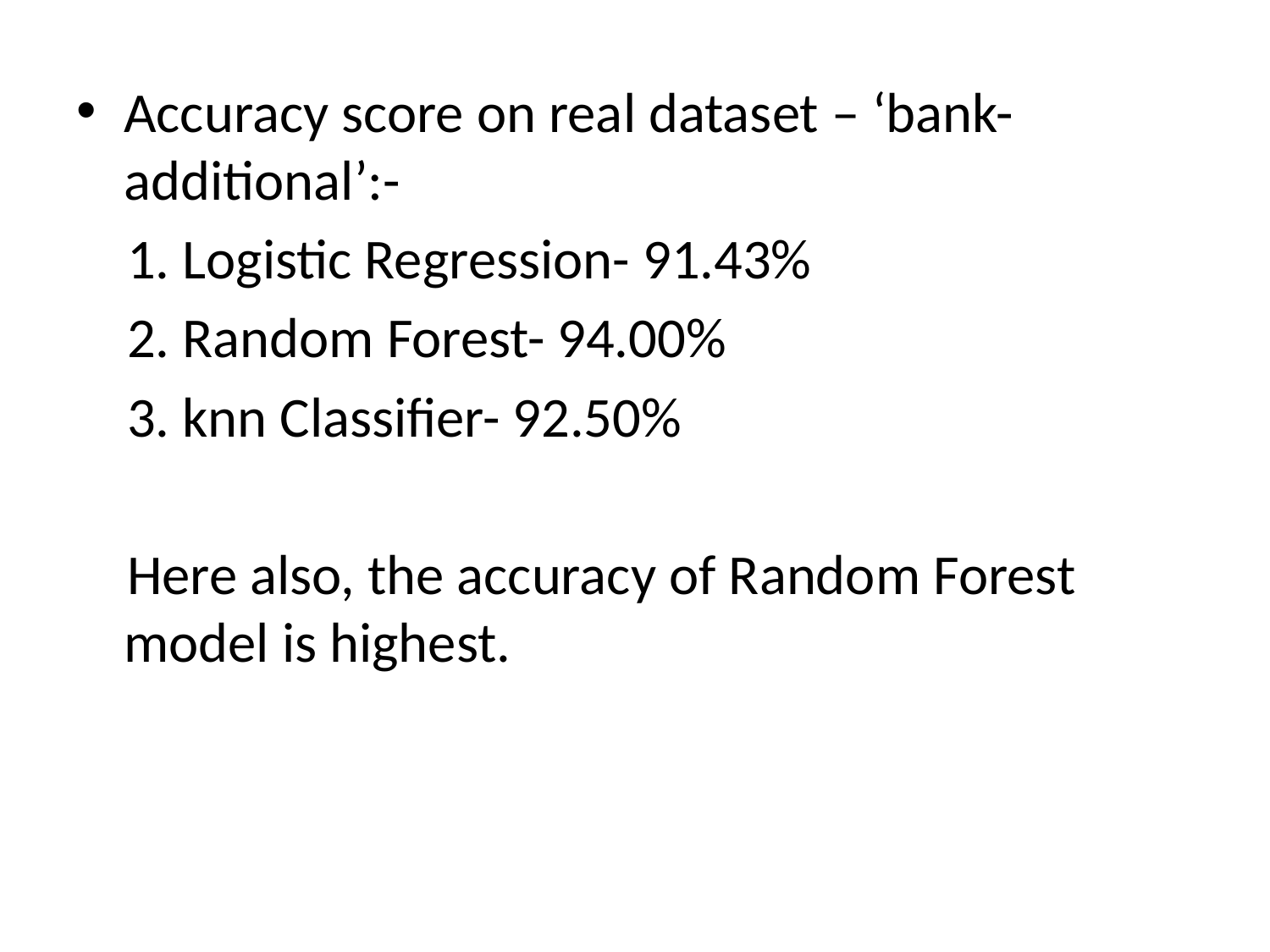

Accuracy score on real dataset – ‘bank-additional’:-
    1. Logistic Regression- 91.43%
    2. Random Forest- 94.00%
    3. knn Classifier- 92.50%

    Here also, the accuracy of Random Forest model is highest.